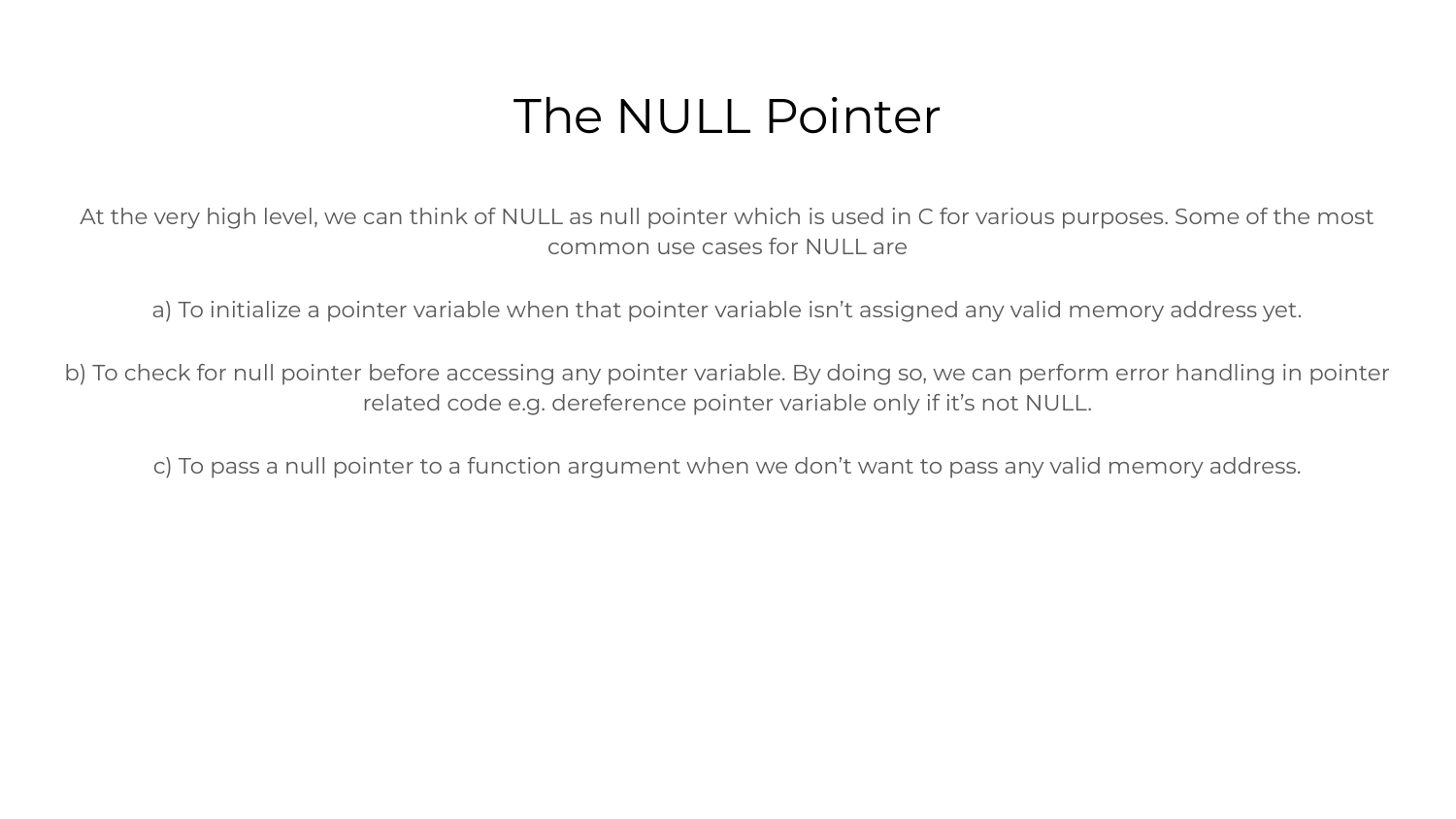

# The NULL Pointer
At the very high level, we can think of NULL as null pointer which is used in C for various purposes. Some of the most common use cases for NULL are
a) To initialize a pointer variable when that pointer variable isn’t assigned any valid memory address yet.
b) To check for null pointer before accessing any pointer variable. By doing so, we can perform error handling in pointer related code e.g. dereference pointer variable only if it’s not NULL.
c) To pass a null pointer to a function argument when we don’t want to pass any valid memory address.